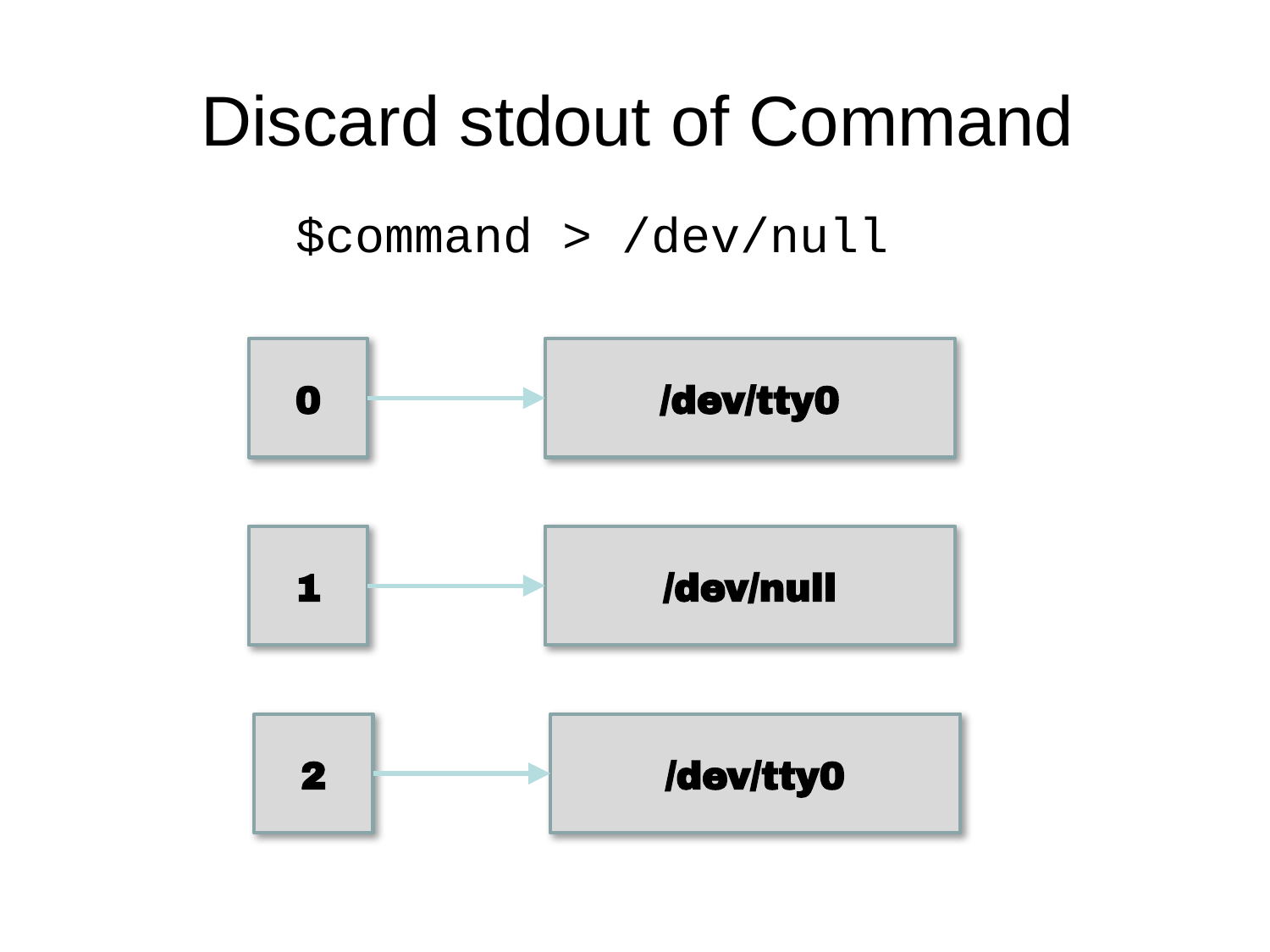

# Discard stdout of Command
$command > /dev/null
0
/dev/tty0
1
/dev/null
2
/dev/tty0